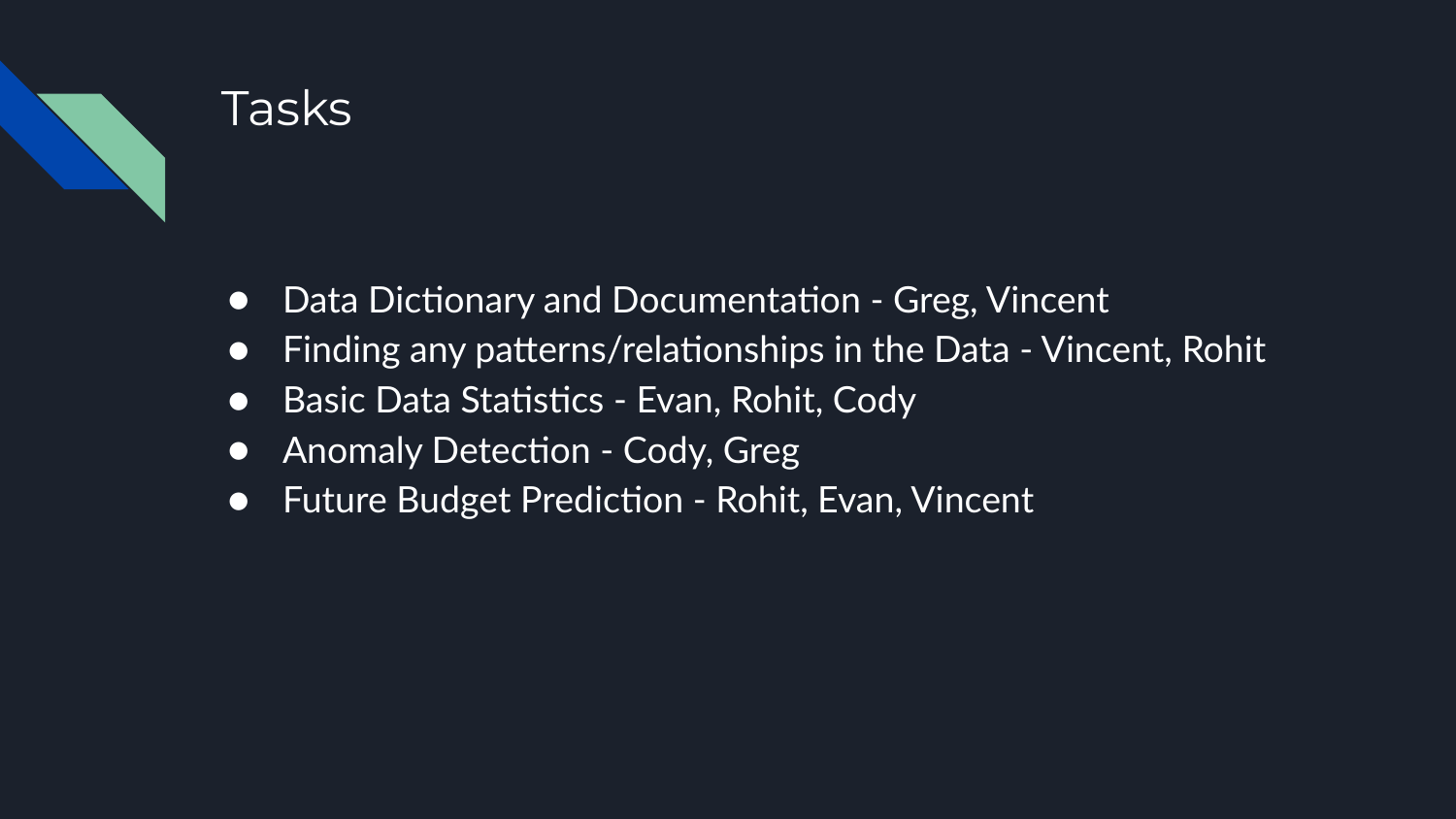

# Tasks
Data Dictionary and Documentation - Greg, Vincent
Finding any patterns/relationships in the Data - Vincent, Rohit
Basic Data Statistics - Evan, Rohit, Cody
Anomaly Detection - Cody, Greg
Future Budget Prediction - Rohit, Evan, Vincent